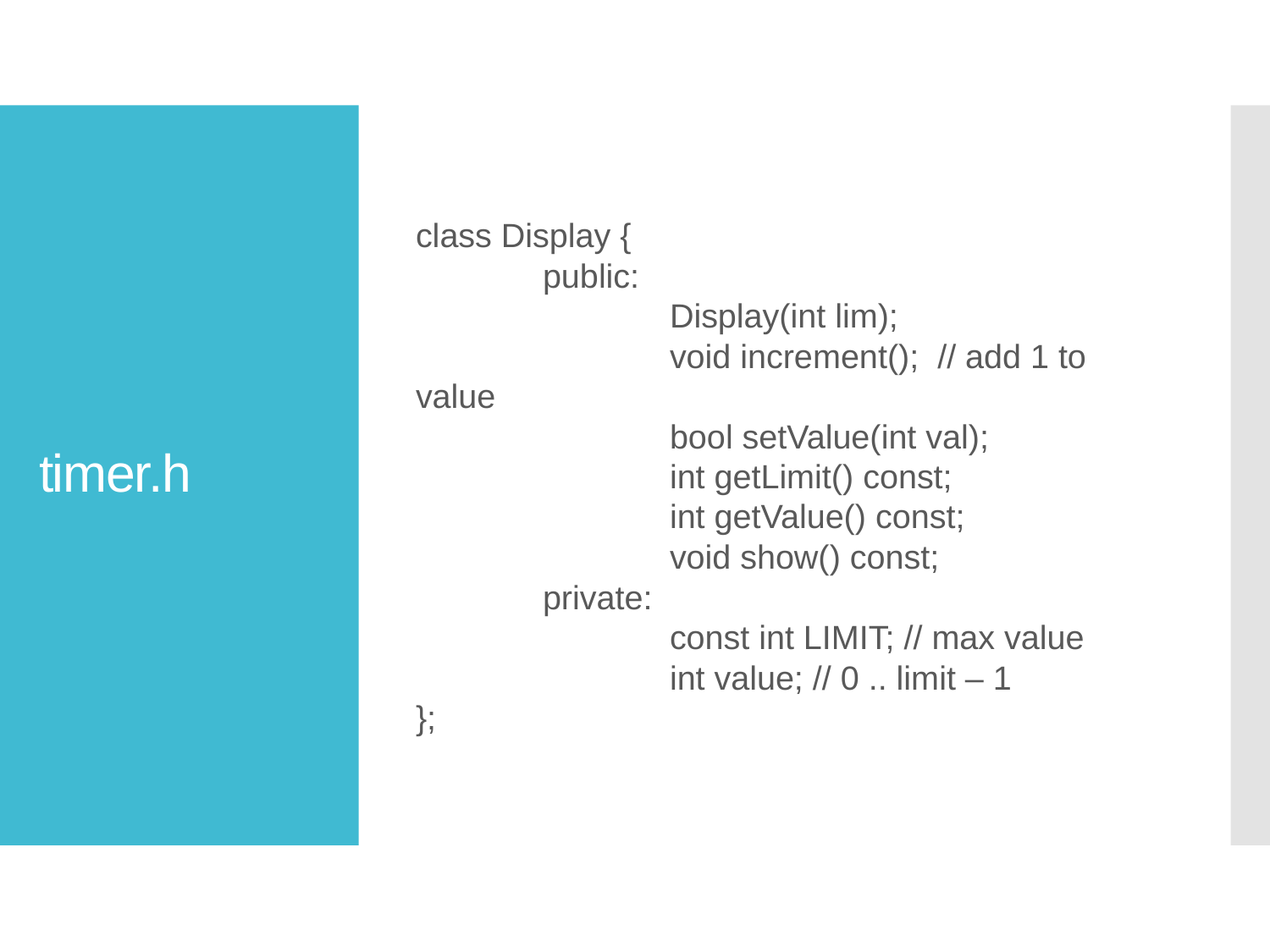

class Display {
	public:
		Display(int lim);
		void increment();  // add 1 to value
		bool setValue(int val);
		int getLimit() const;
		int getValue() const;
		void show() const;
	private:
		const int LIMIT; // max value
		int value; // 0 .. limit – 1
};
# timer.h